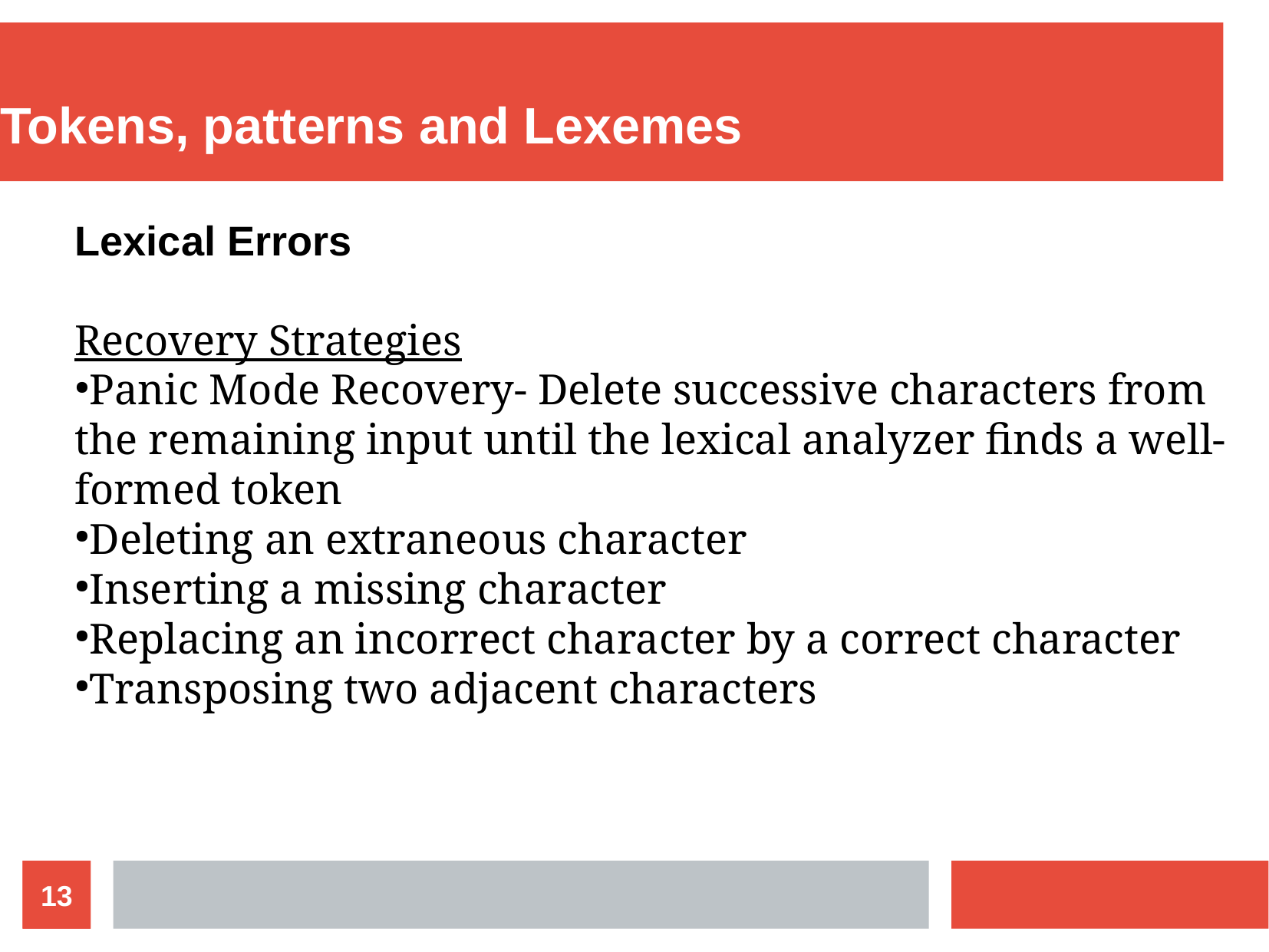

Tokens, patterns and Lexemes
Lexical Errors

Recovery Strategies
Panic Mode Recovery- Delete successive characters from the remaining input until the lexical analyzer finds a well-formed token
Deleting an extraneous character
Inserting a missing character
Replacing an incorrect character by a correct character
Transposing two adjacent characters

13